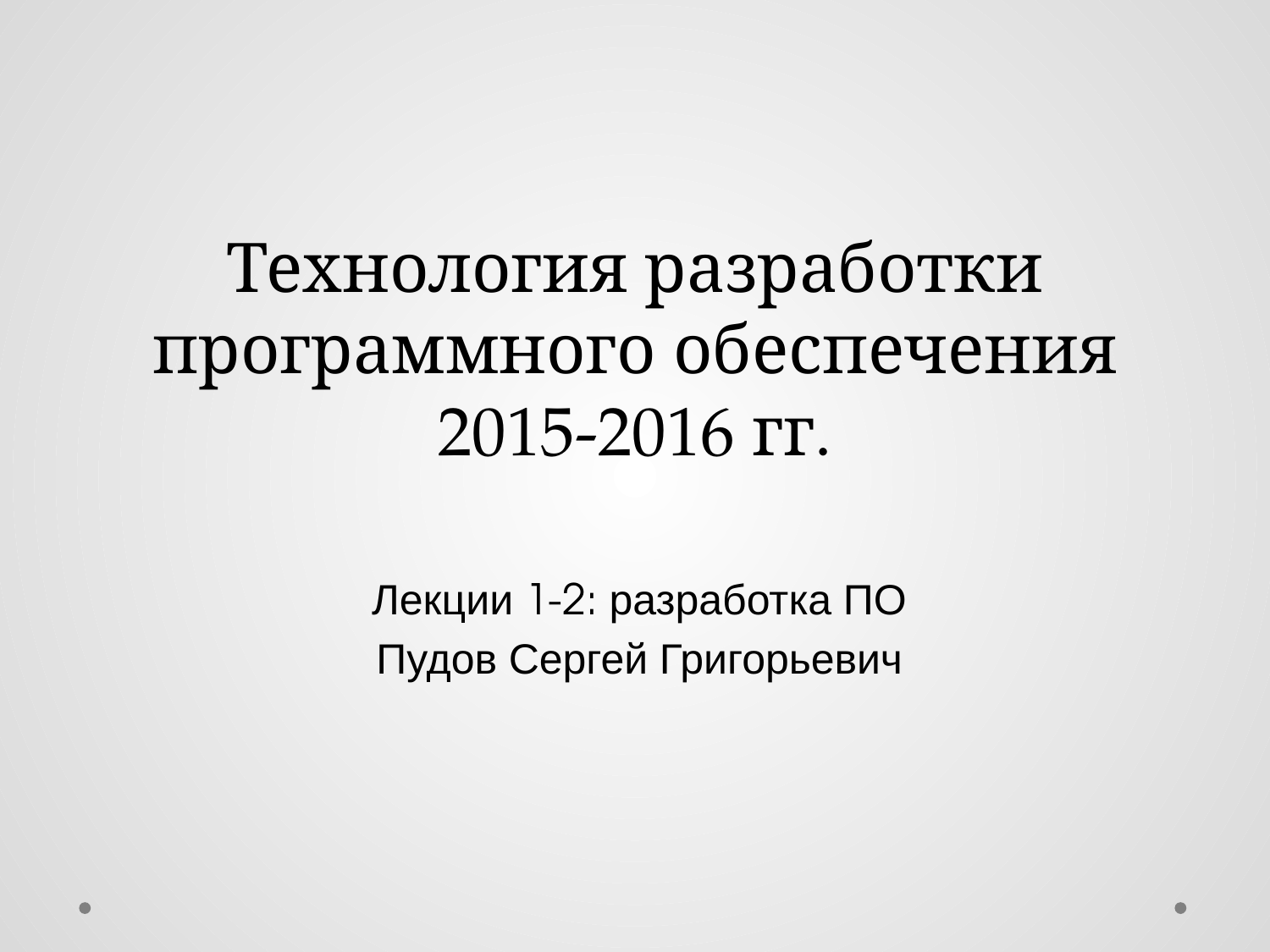

# Технология разработки программного обеспечения 2015-2016 гг.
Лекции 1-2: разработка ПО
Пудов Сергей Григорьевич